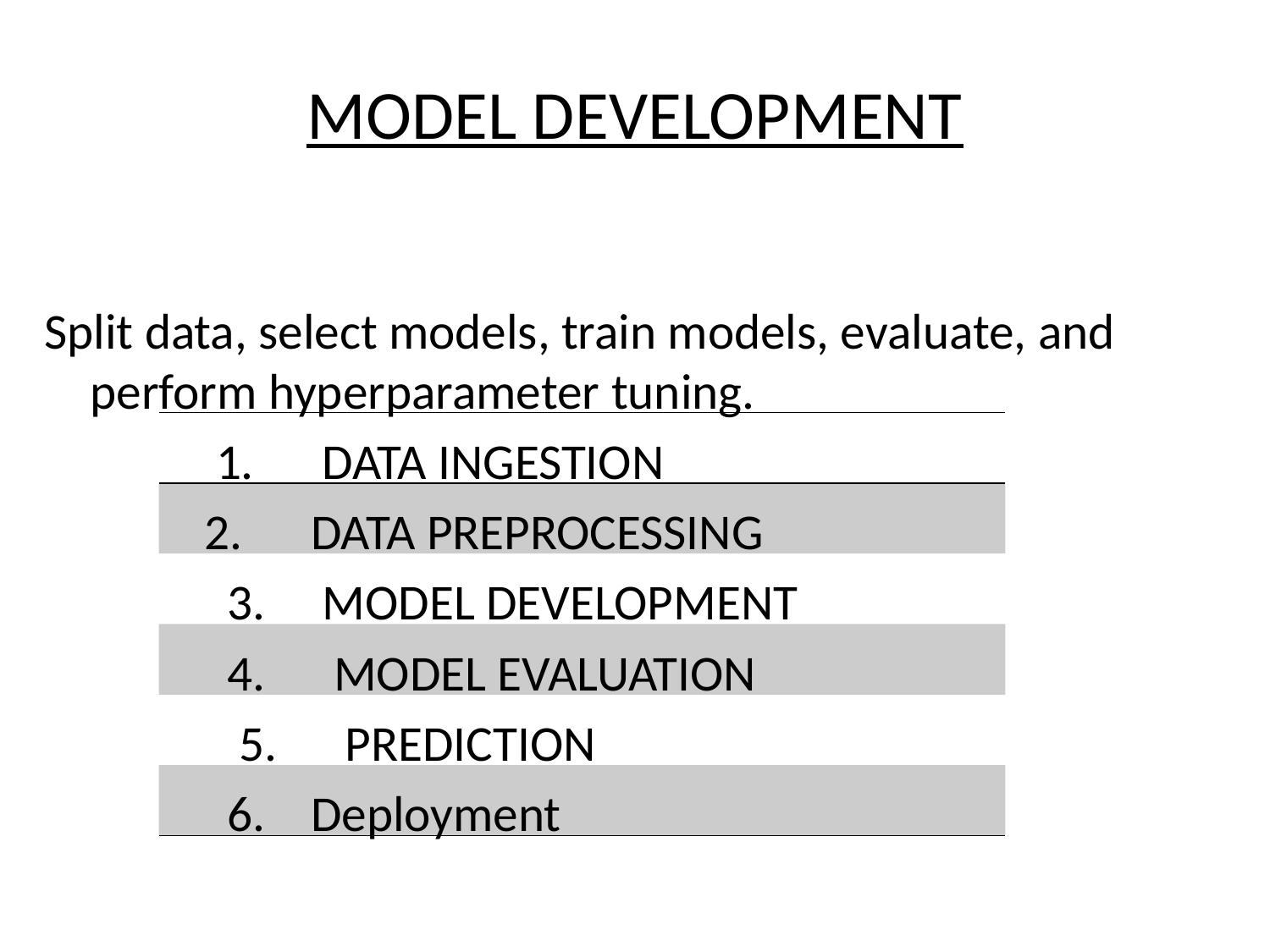

# MODEL DEVELOPMENT

Split data, select models, train models, evaluate, and perform hyperparameter tuning.
               1.      DATA INGESTION
              2.      DATA PREPROCESSING
                3.     MODEL DEVELOPMENT
                4.      MODEL EVALUATION
                 5.      PREDICTION
                6.    Deployment

|  |
| --- |
|  |
|  |
|  |
|  |
|  |